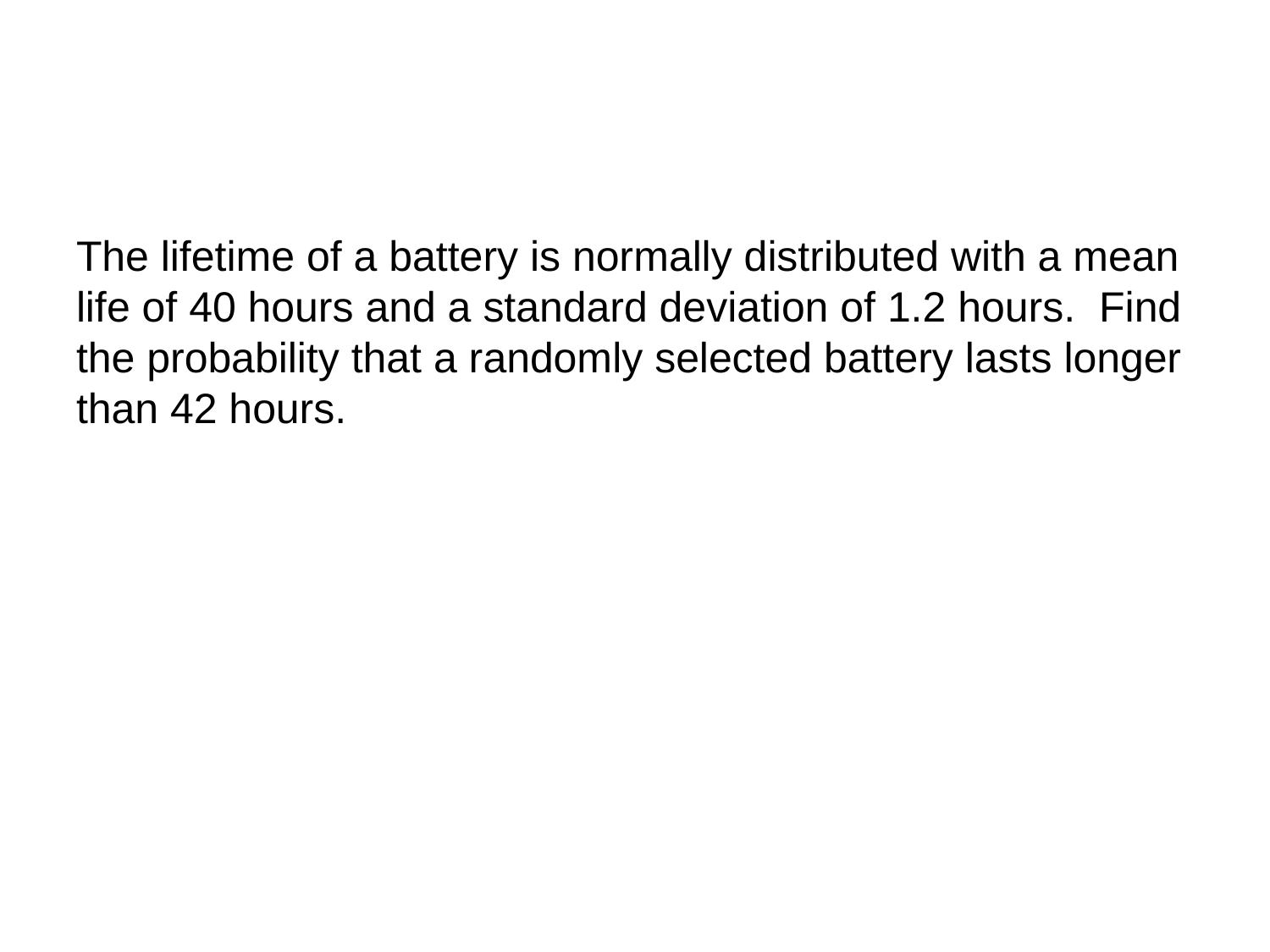

#
The lifetime of a battery is normally distributed with a mean life of 40 hours and a standard deviation of 1.2 hours.  Find the probability that a randomly selected battery lasts longer than 42 hours.